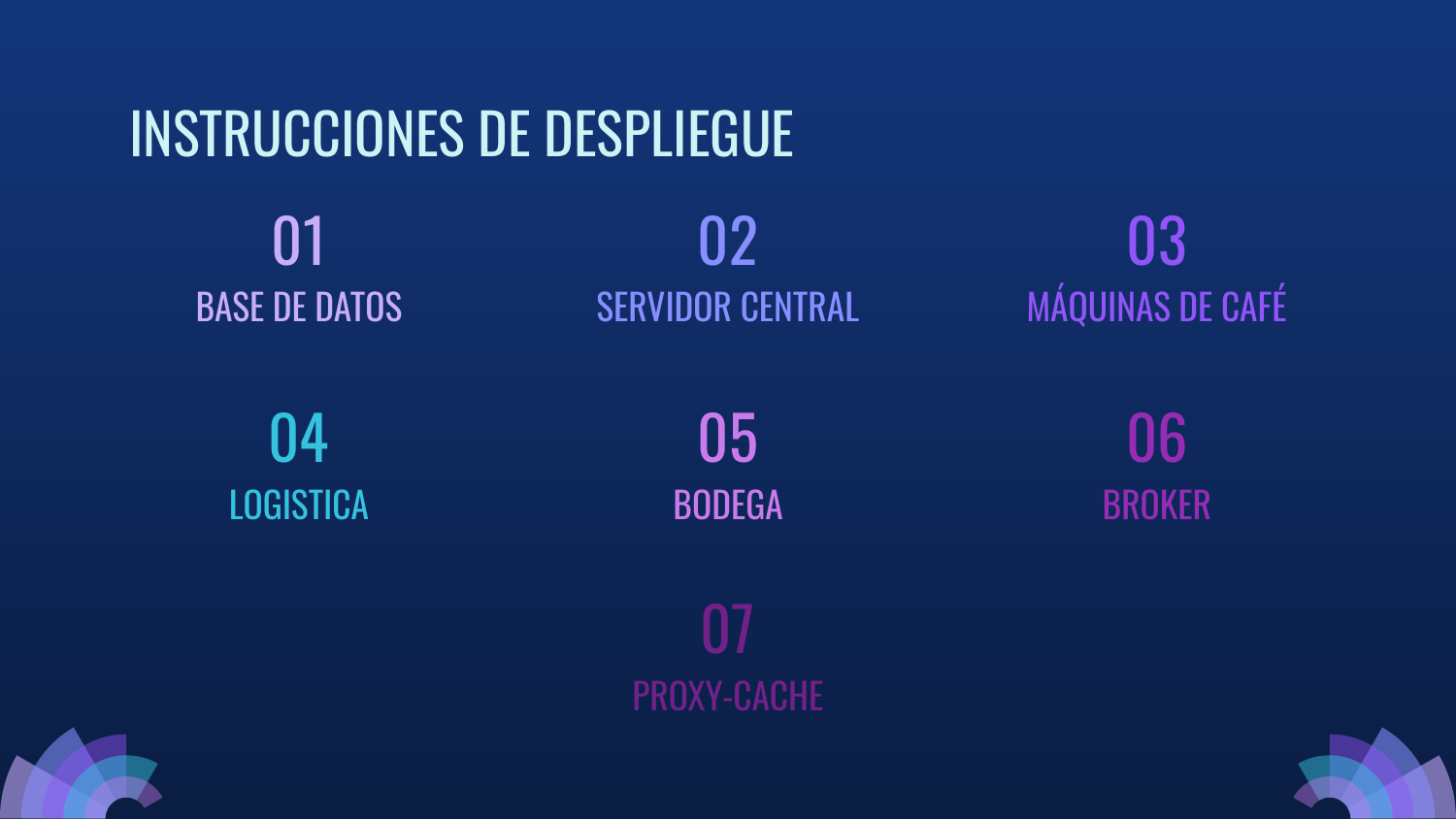

# INSTRUCCIONES DE DESPLIEGUE
01
02
03
BASE DE DATOS
SERVIDOR CENTRAL
MÁQUINAS DE CAFÉ
04
05
06
BROKER
LOGISTICA
BODEGA
07
PROXY-CACHE